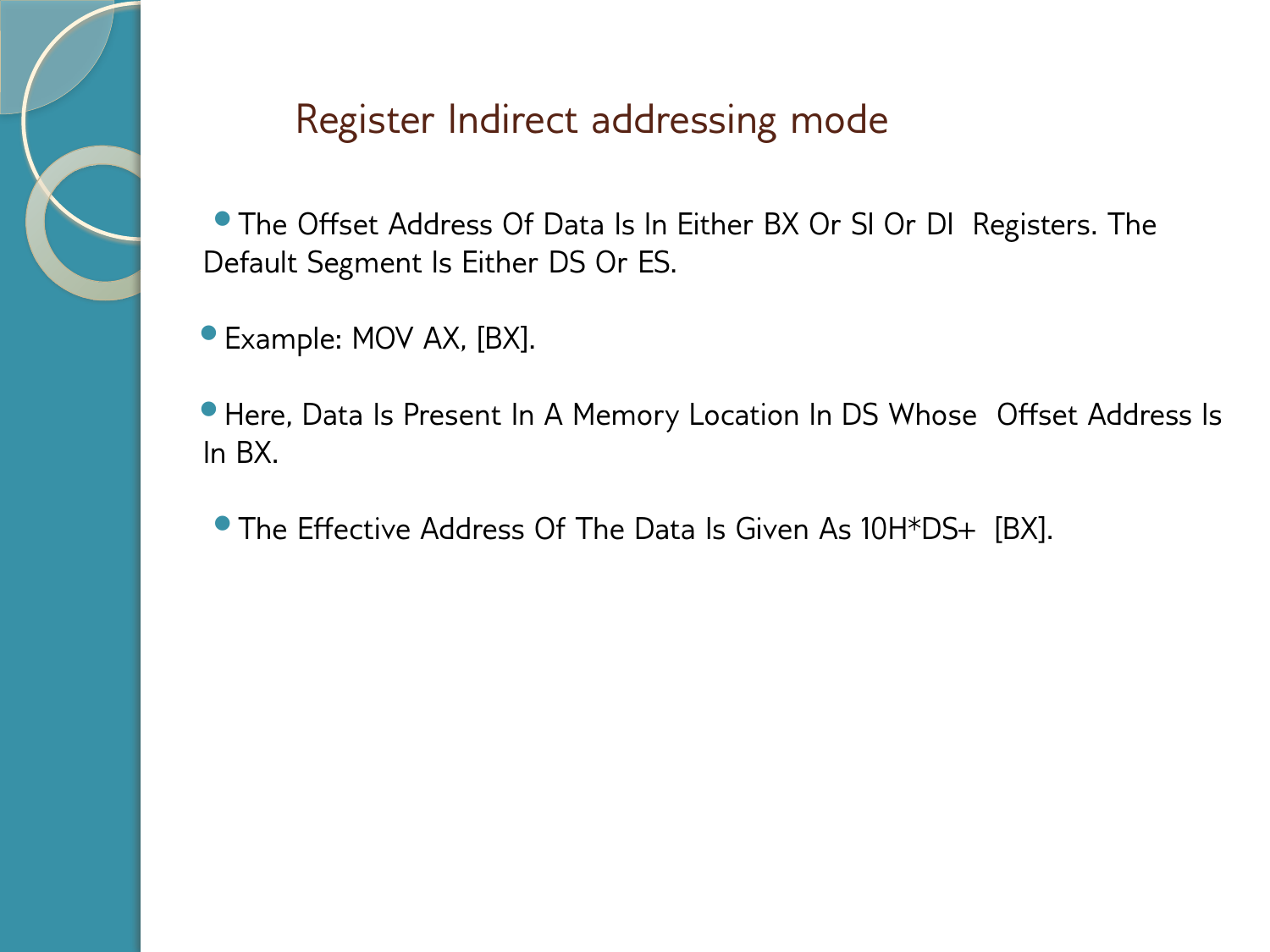

# Register Indirect addressing mode
The Offset Address Of Data Is In Either BX Or SI Or DI  Registers. The Default Segment Is Either DS Or ES.
Example: MOV AX, [BX].
Here, Data Is Present In A Memory Location In DS Whose  Offset Address Is In BX.
The Effective Address Of The Data Is Given As 10H*DS+  [BX].